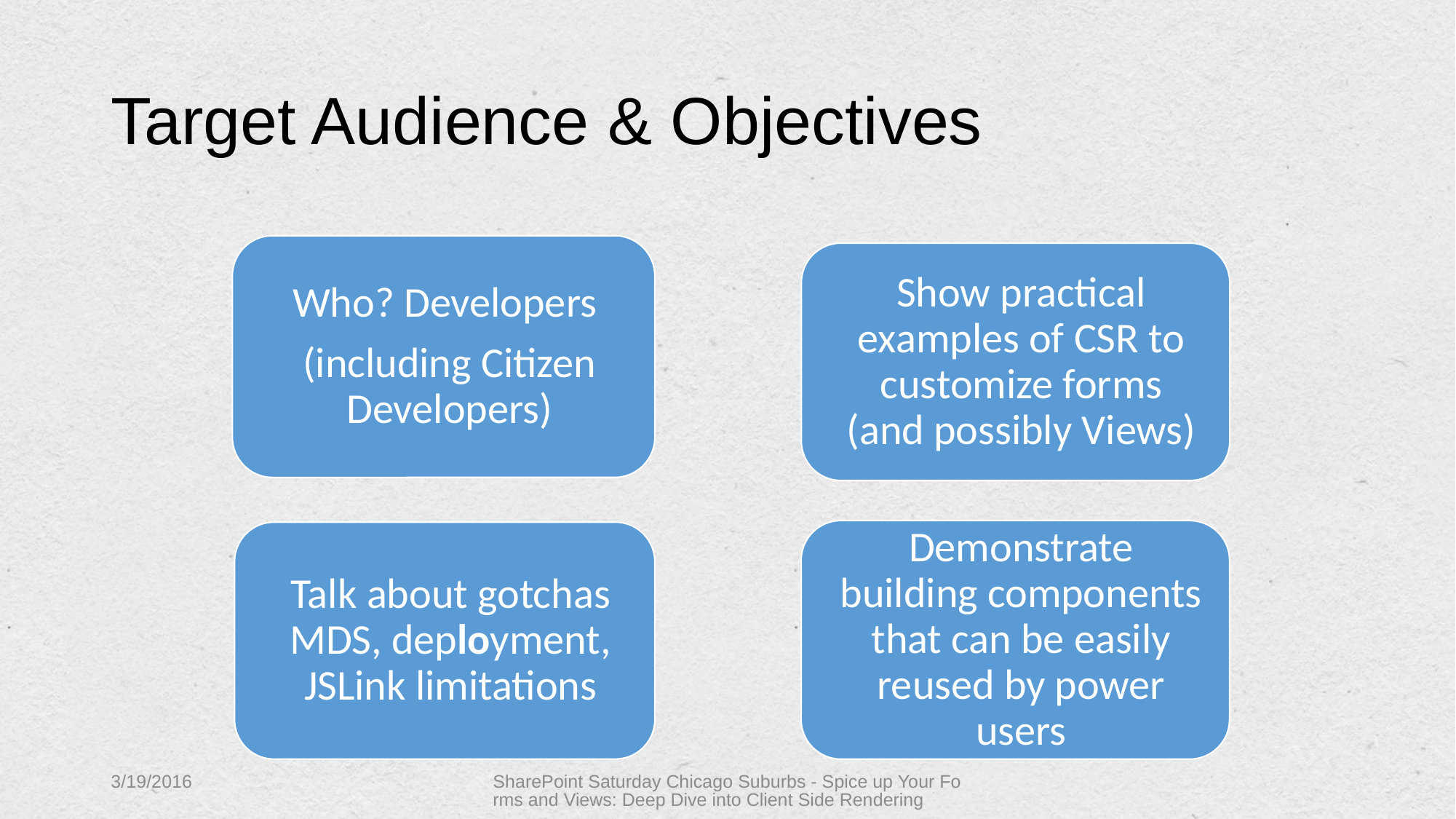

# Target Audience & Objectives
Who? Developers
(including Citizen Developers)
Show practical examples of CSR to customize forms (and possibly Views)
Talk about gotchas MDS, deployment, JSLink limitations
Demonstrate building components that can be easily reused by power users
3/19/2016
SharePoint Saturday Chicago Suburbs - Spice up Your Forms and Views: Deep Dive into Client Side Rendering